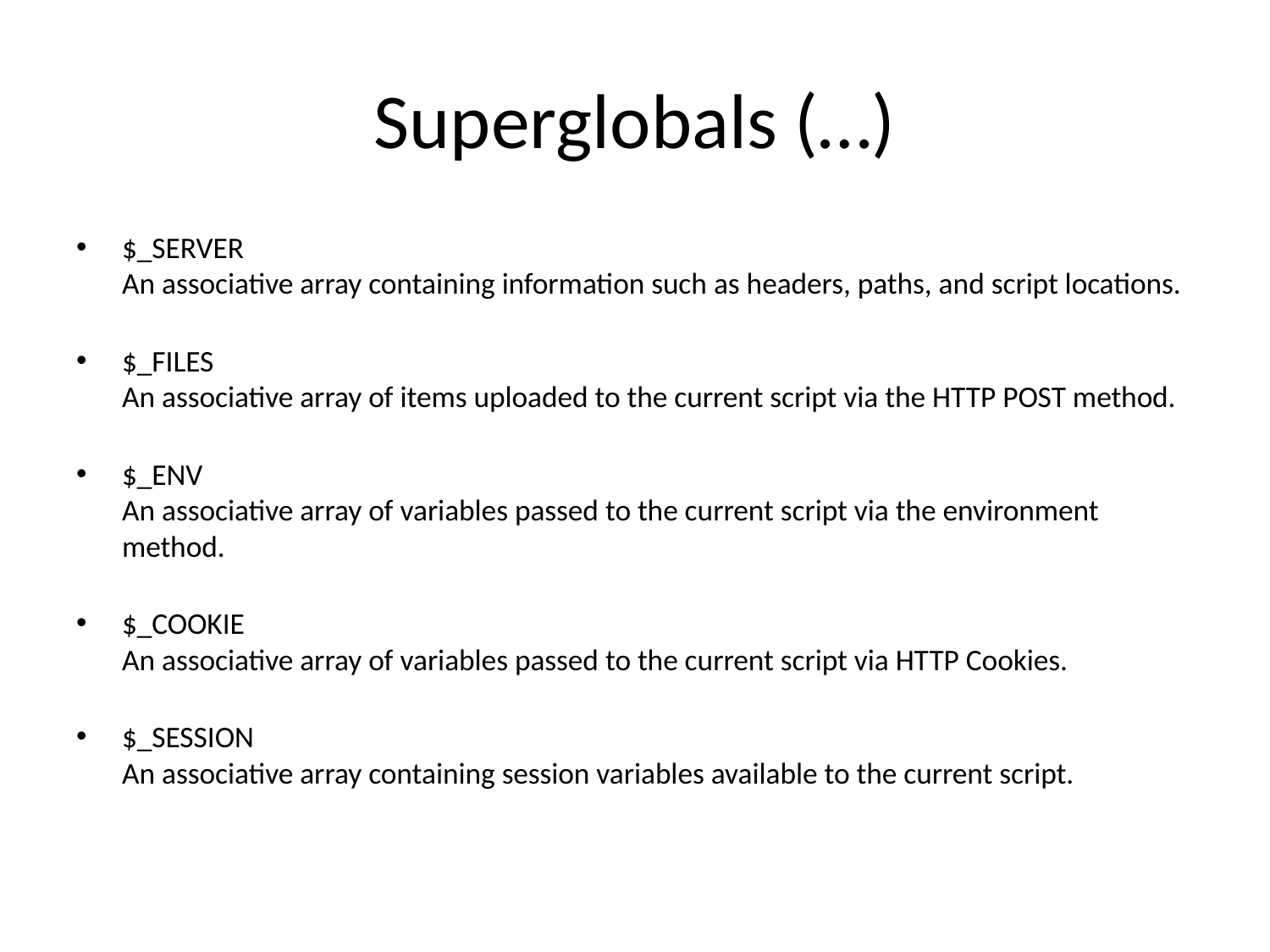

# Superglobals (…)
$_SERVER
An associative array containing information such as headers, paths, and script locations.
$_FILES
An associative array of items uploaded to the current script via the HTTP POST method.
$_ENV
An associative array of variables passed to the current script via the environment method.
$_COOKIE
An associative array of variables passed to the current script via HTTP Cookies.
$_SESSION
An associative array containing session variables available to the current script.